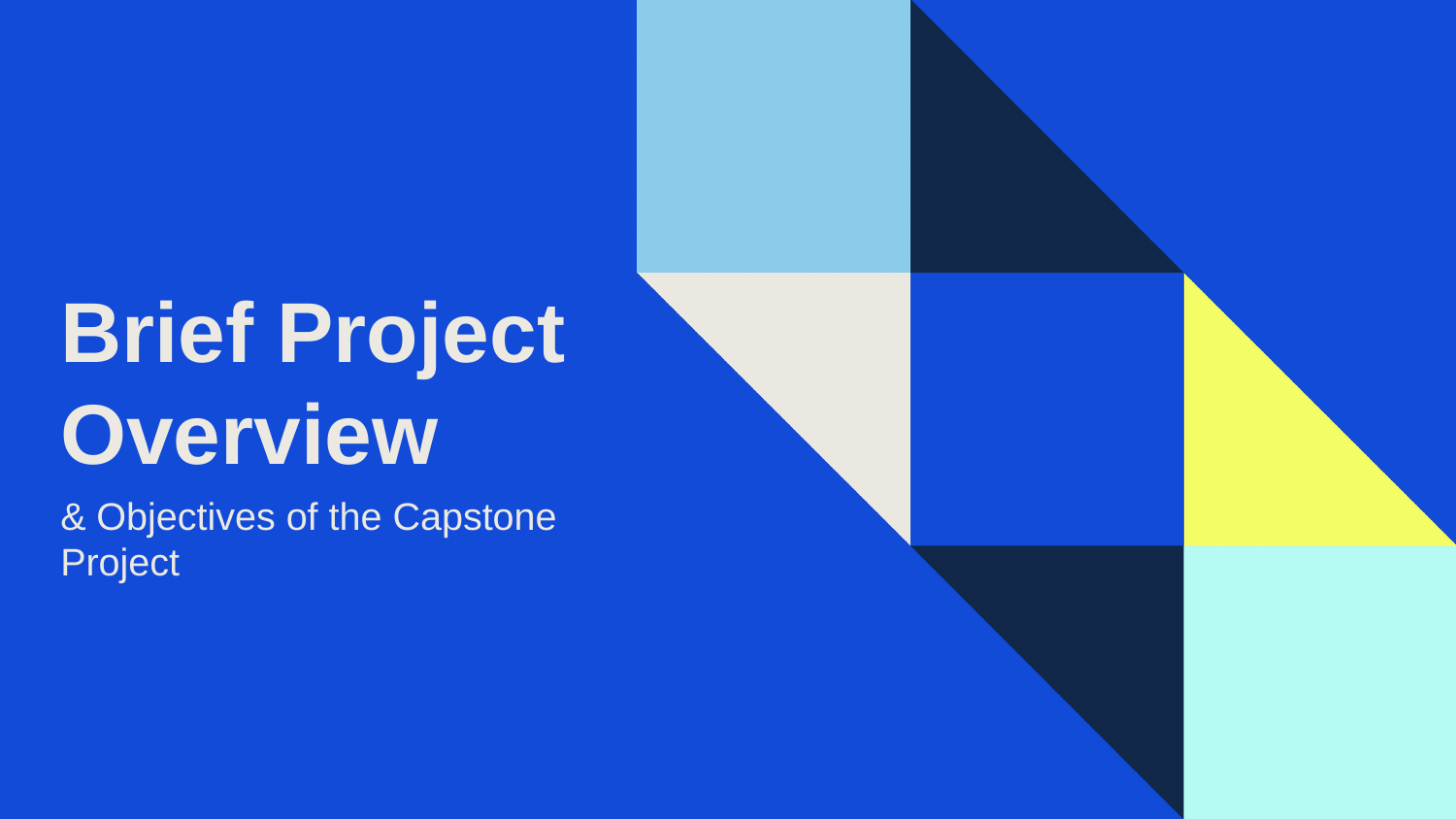

# Brief Project Overview
& Objectives of the Capstone Project